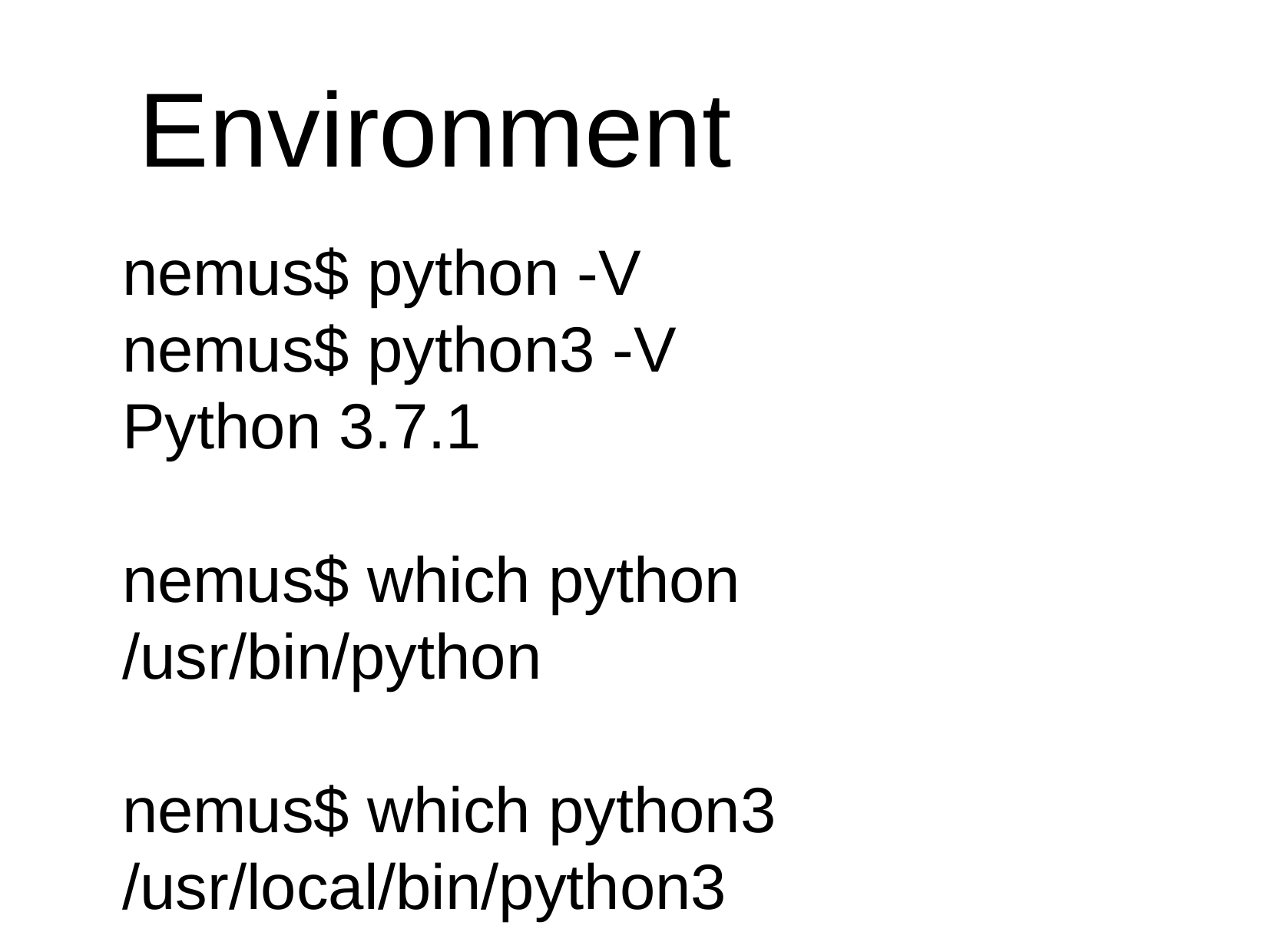

# Environment
nemus$ python -V
nemus$ python3 -V
Python 3.7.1
nemus$ which python
/usr/bin/python
nemus$ which python3
/usr/local/bin/python3